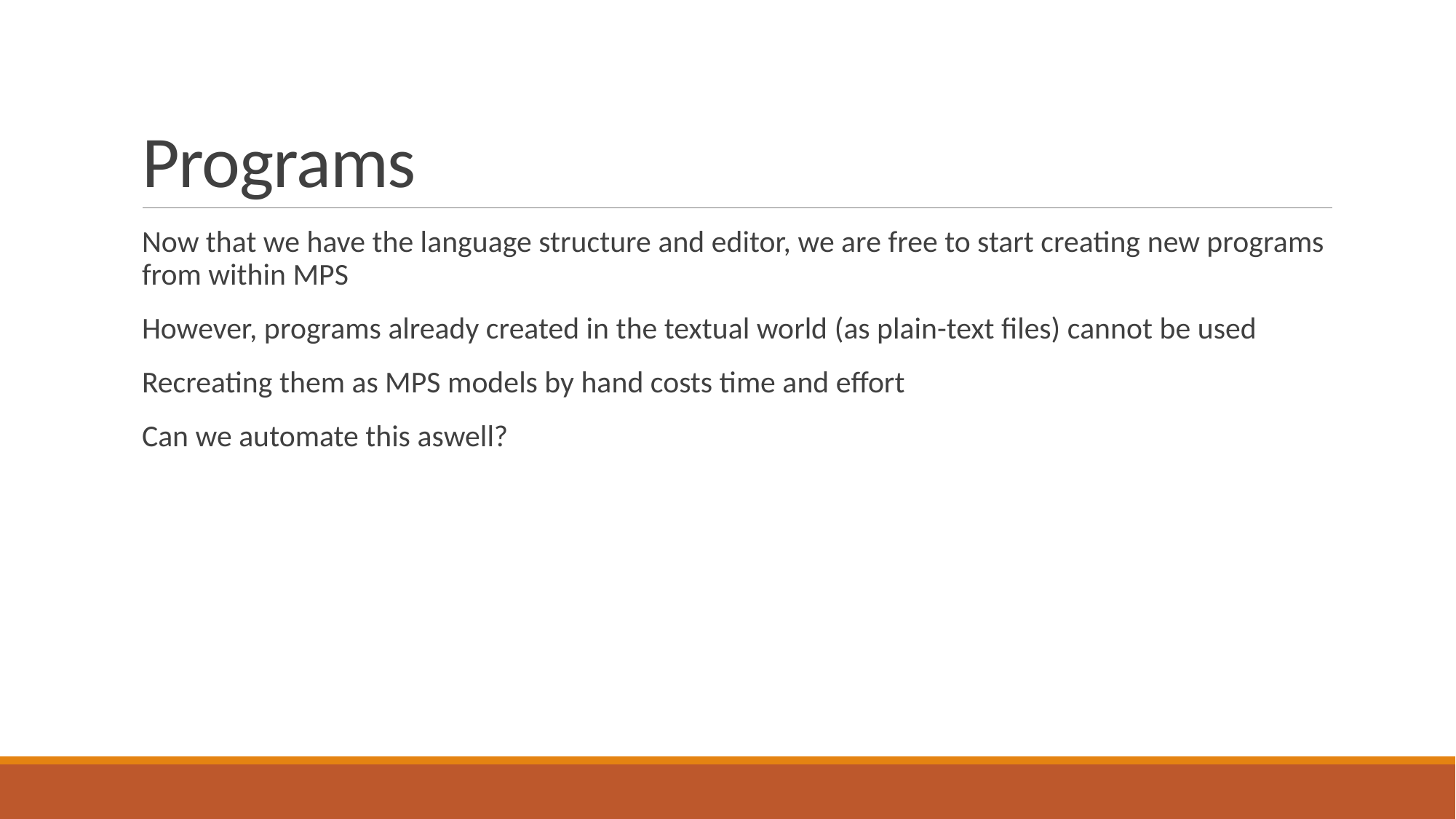

# Programs
Now that we have the language structure and editor, we are free to start creating new programs from within MPS
However, programs already created in the textual world (as plain-text files) cannot be used
Recreating them as MPS models by hand costs time and effort
Can we automate this aswell?